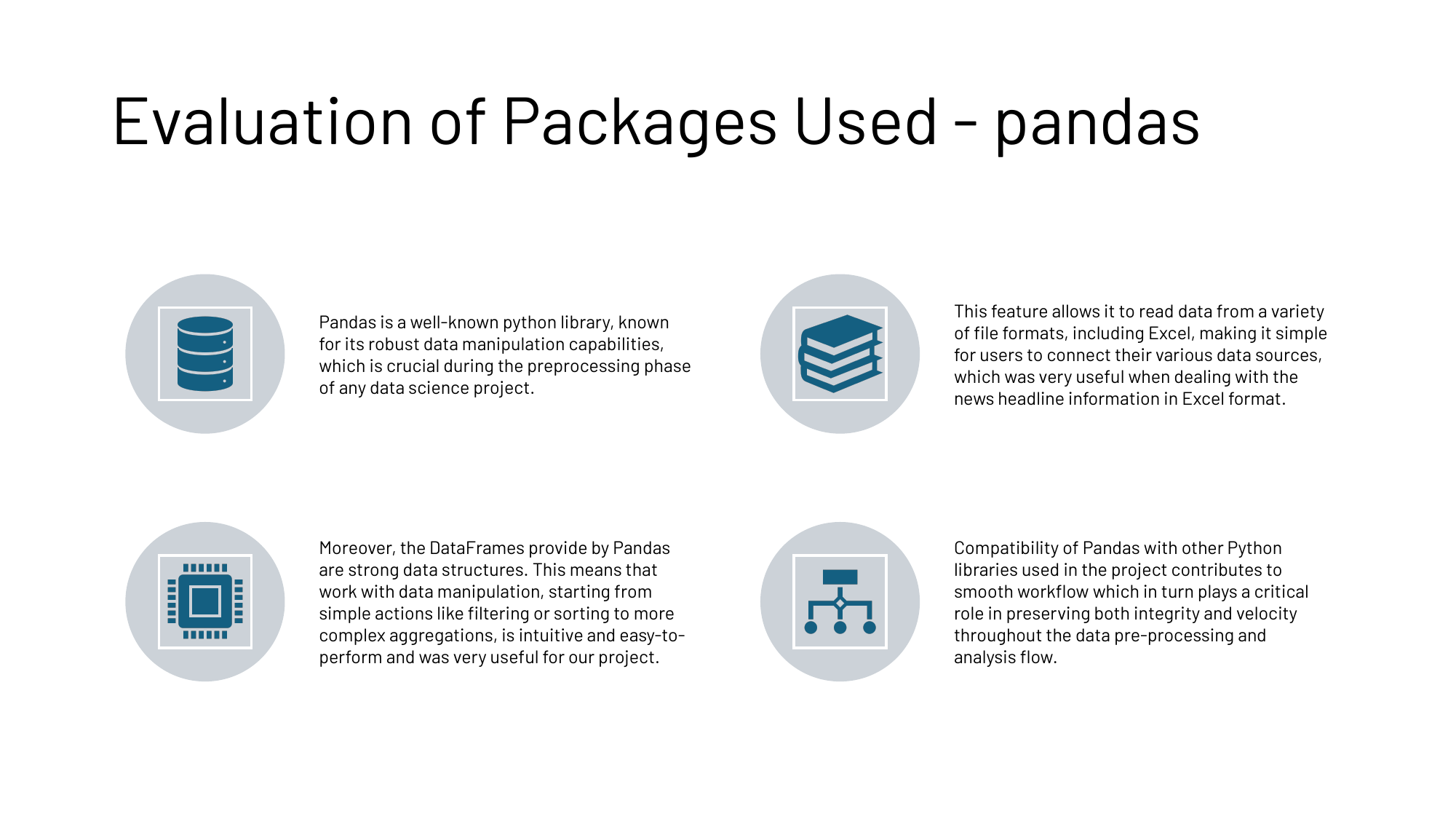

# Evaluation of Packages Used - pandas
Pandas is a well-known python library, known for its robust data manipulation capabilities, which is crucial during the preprocessing phase of any data science project.
This feature allows it to read data from a variety of file formats, including Excel, making it simple for users to connect their various data sources, which was very useful when dealing with the news headline information in Excel format.
Moreover, the DataFrames provide by Pandas are strong data structures. This means that work with data manipulation, starting from simple actions like filtering or sorting to more complex aggregations, is intuitive and easy-to-perform and was very useful for our project.
Compatibility of Pandas with other Python libraries used in the project contributes to smooth workflow which in turn plays a critical role in preserving both integrity and velocity throughout the data pre-processing and analysis flow.